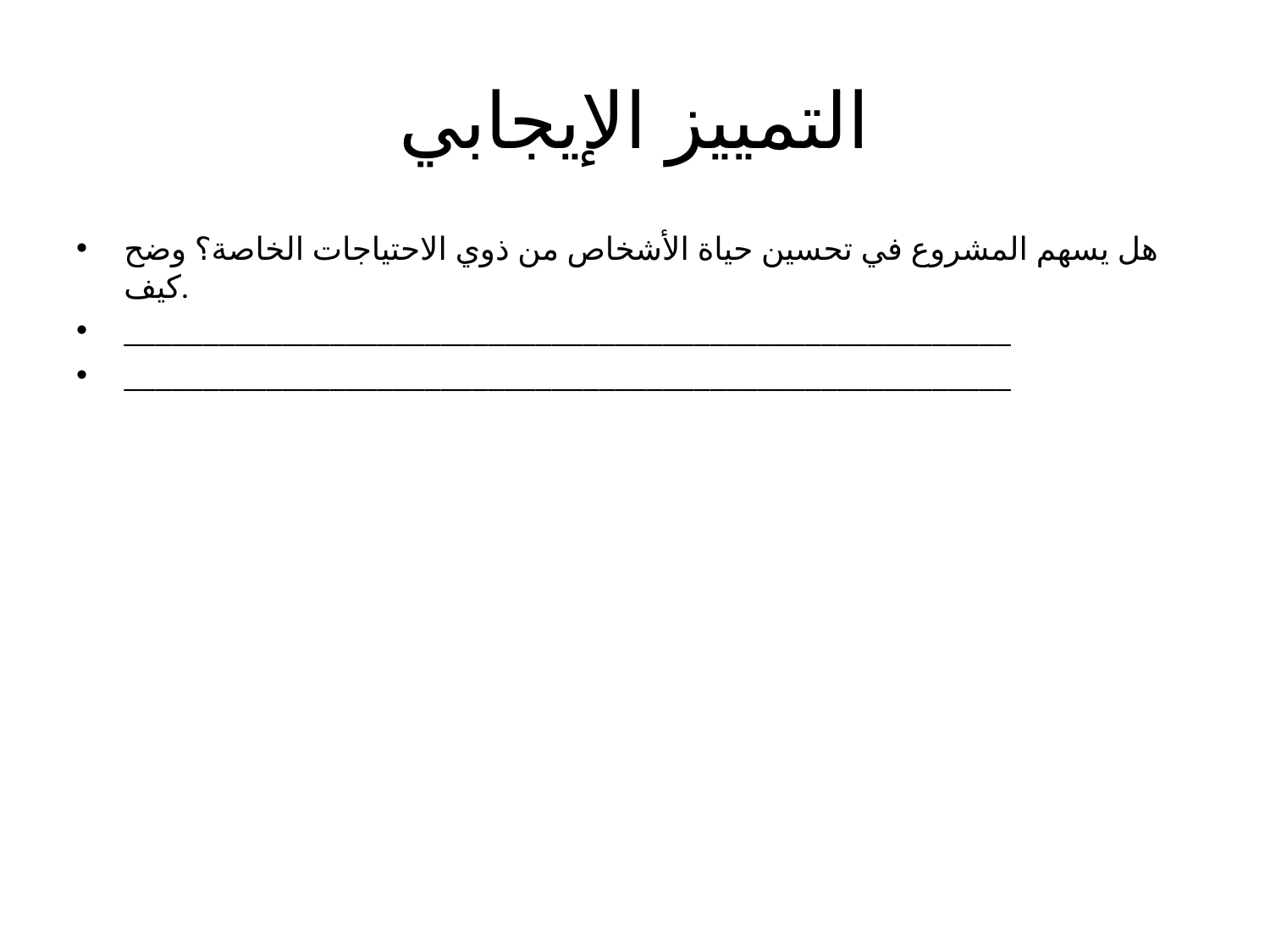

# التمييز الإيجابي
هل يسهم المشروع في تحسين حياة الأشخاص من ذوي الاحتياجات الخاصة؟ وضح كيف.
________________________________________________________
________________________________________________________